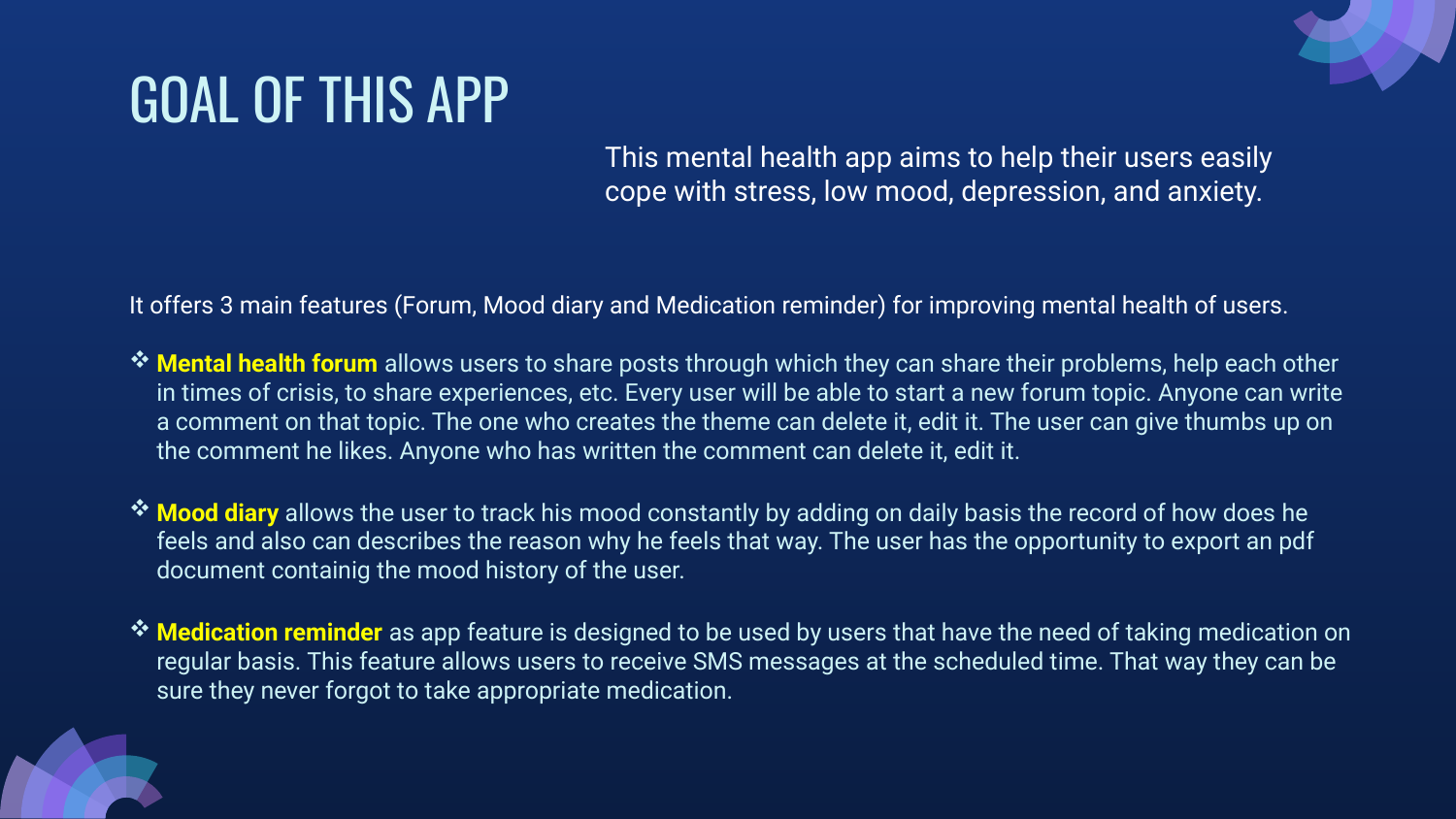

# GOAL OF THIS APP

This mental health app aims to help their users easily cope with stress, low mood, depression, and anxiety.
It offers 3 main features (Forum, Mood diary and Medication reminder) for improving mental health of users.
Мental health forum allows users to share posts through which they can share their problems, help each other in times of crisis, to share experiences, etc. Every user will be able to start a new forum topic. Anyone can write a comment on that topic. The one who creates the theme can delete it, edit it. The user can give thumbs up on the comment he likes. Anyone who has written the comment can delete it, edit it.
Mood diary allows the user to track his mood constantly by adding on daily basis the record of how does he feels and also can describes the reason why he feels that way. The user has the opportunity to export an pdf document containig the mood history of the user.
Medication reminder as app feature is designed to be used by users that have the need of taking medication on regular basis. This feature allows users to receive SMS messages at the scheduled time. That way they can be sure they never forgot to take appropriate medication.